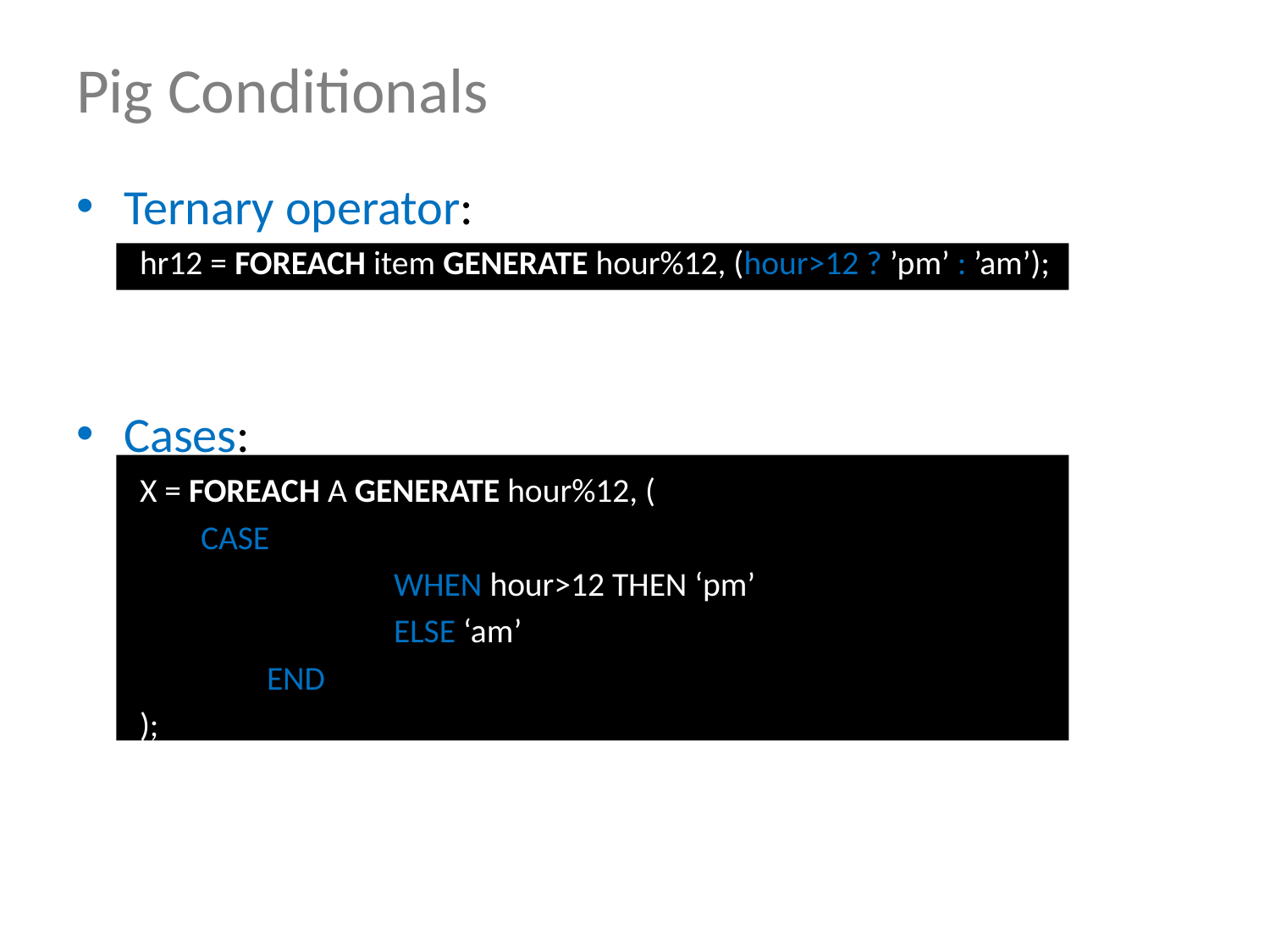

# Pig Conditionals
Ternary operator:
hr12 = FOREACH item GENERATE hour%12, (hour>12 ? ’pm’ : ’am’);

Cases:
X = FOREACH A GENERATE hour%12, (
        CASE
		WHEN hour>12 THEN ‘pm’
		ELSE ‘am’
	END
);